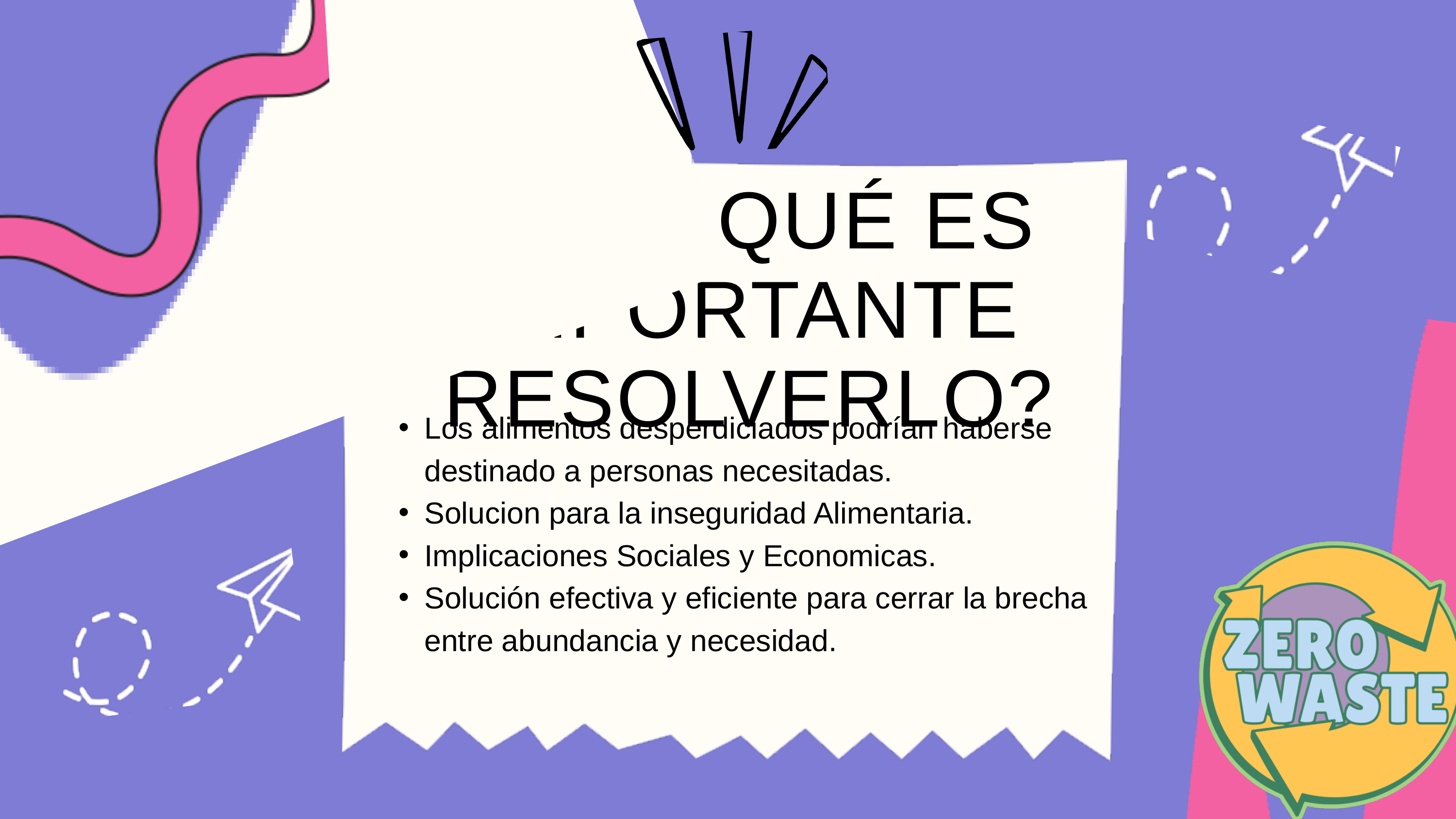

¿POR QUÉ ES IMPORTANTE RESOLVERLO?
Los alimentos desperdiciados podrían haberse destinado a personas necesitadas.
Solucion para la inseguridad Alimentaria.
Implicaciones Sociales y Economicas.
Solución efectiva y eficiente para cerrar la brecha entre abundancia y necesidad.